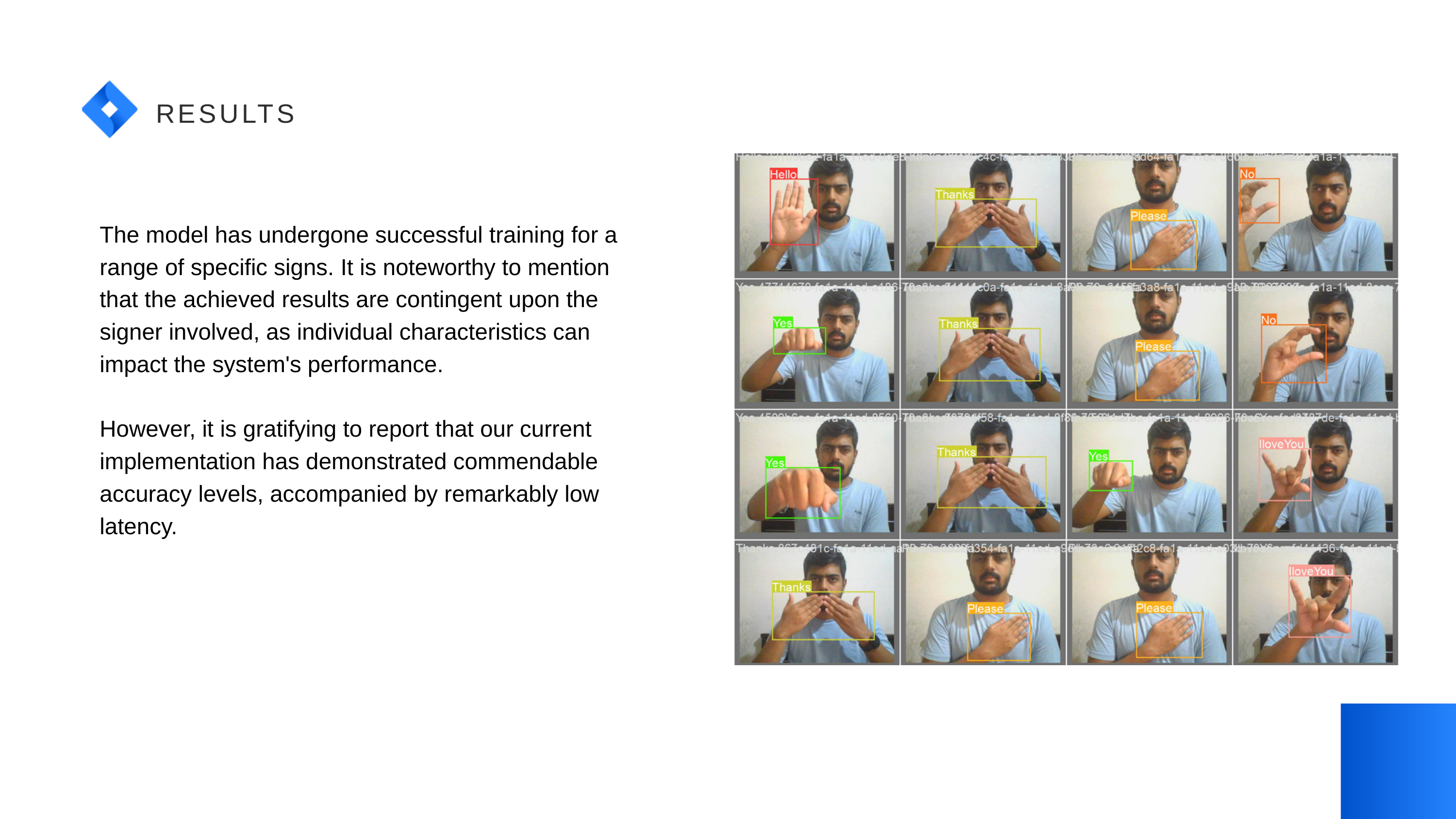

RESULTS

The model has undergone successful training for a range of specific signs. It is noteworthy to mention that the achieved results are contingent upon the signer involved, as individual characteristics can impact the system's performance.

However, it is gratifying to report that our current implementation has demonstrated commendable accuracy levels, accompanied by remarkably low latency.